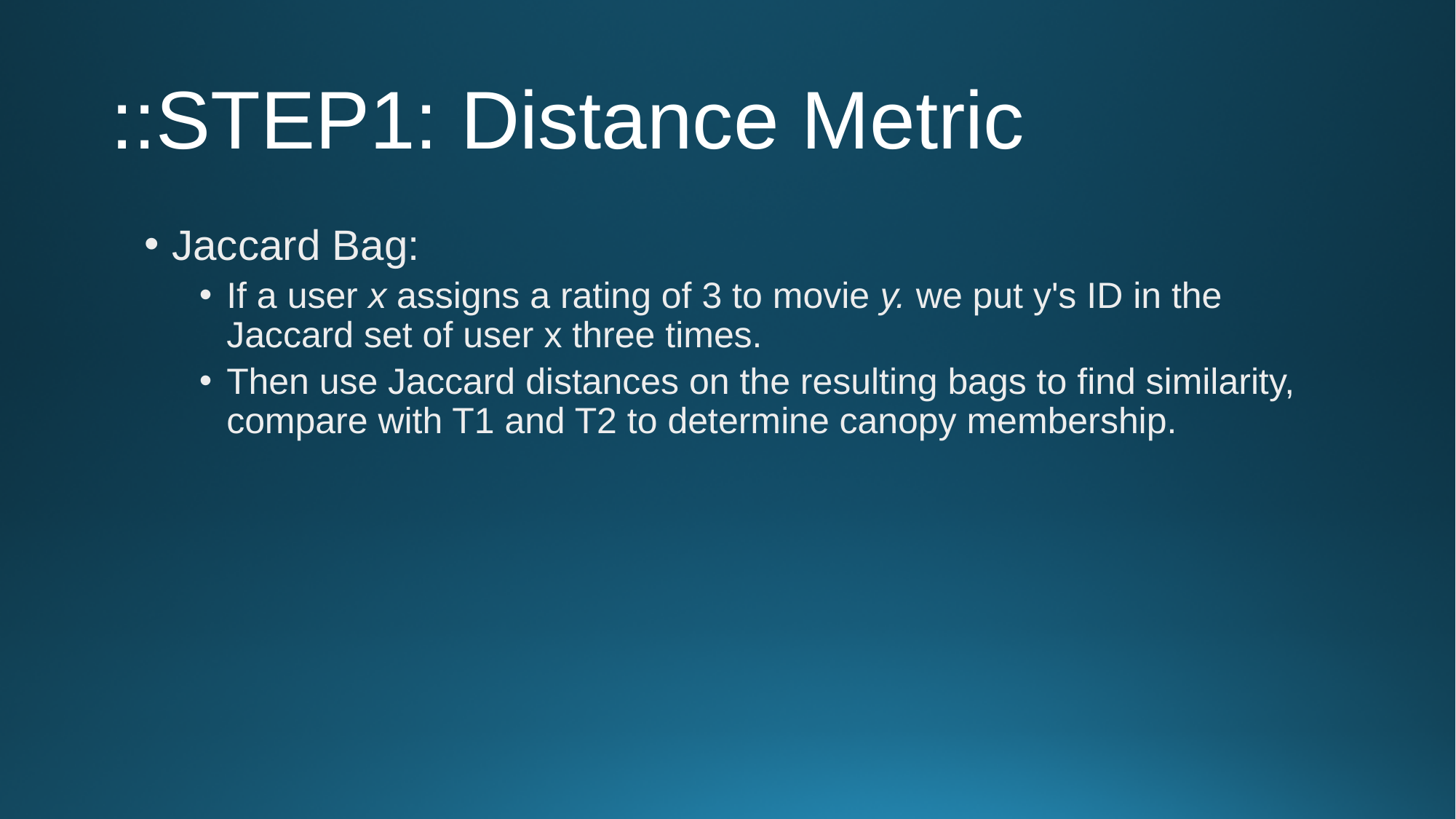

# ::STEP1: Distance Metric
Jaccard Bag:
If a user x assigns a rating of 3 to movie y. we put y's ID in the Jaccard set of user x three times.
Then use Jaccard distances on the resulting bags to find similarity, compare with T1 and T2 to determine canopy membership.